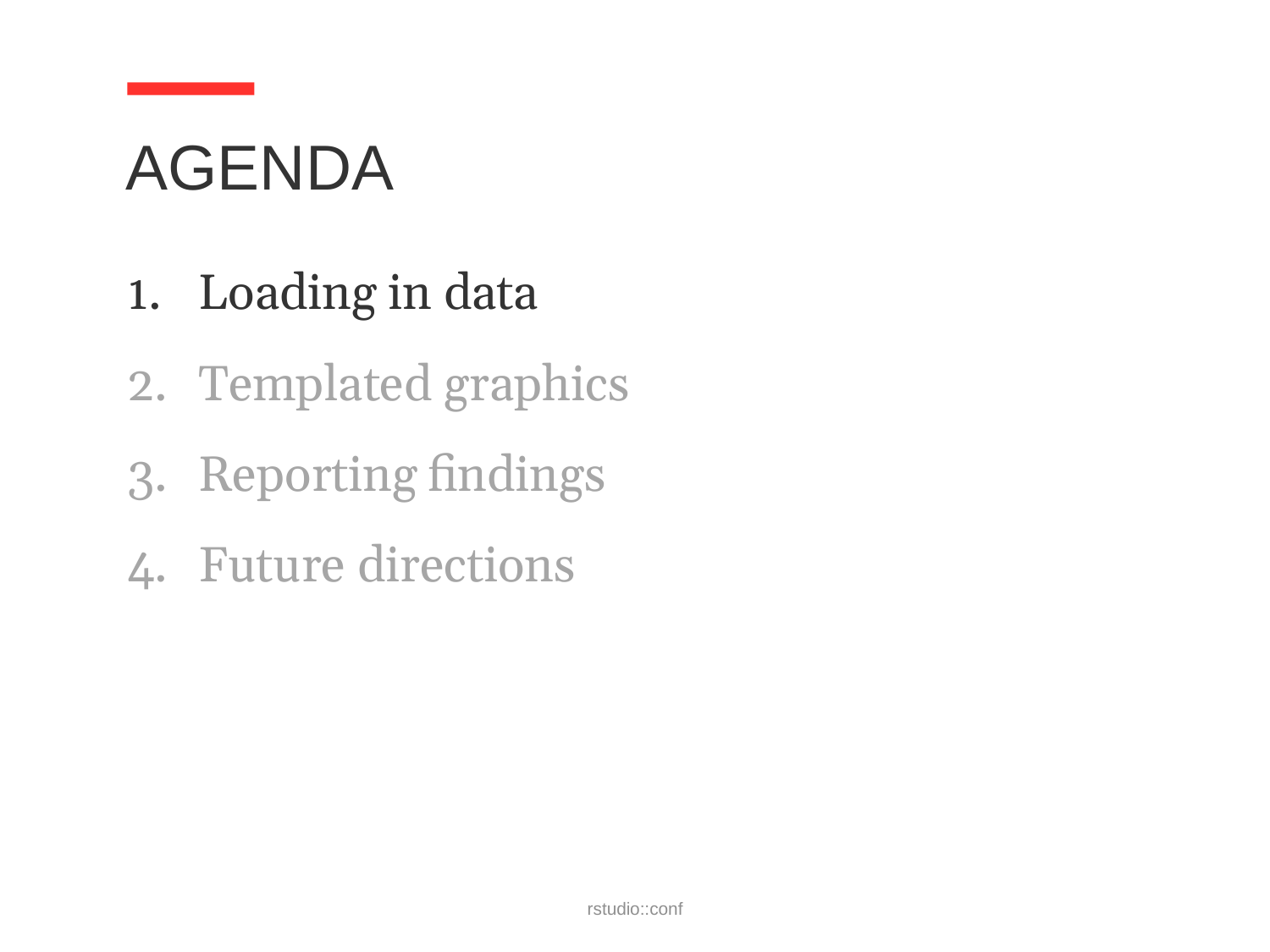

# Agenda
Loading in data
Templated graphics
Reporting findings
Future directions

rstudio::conf